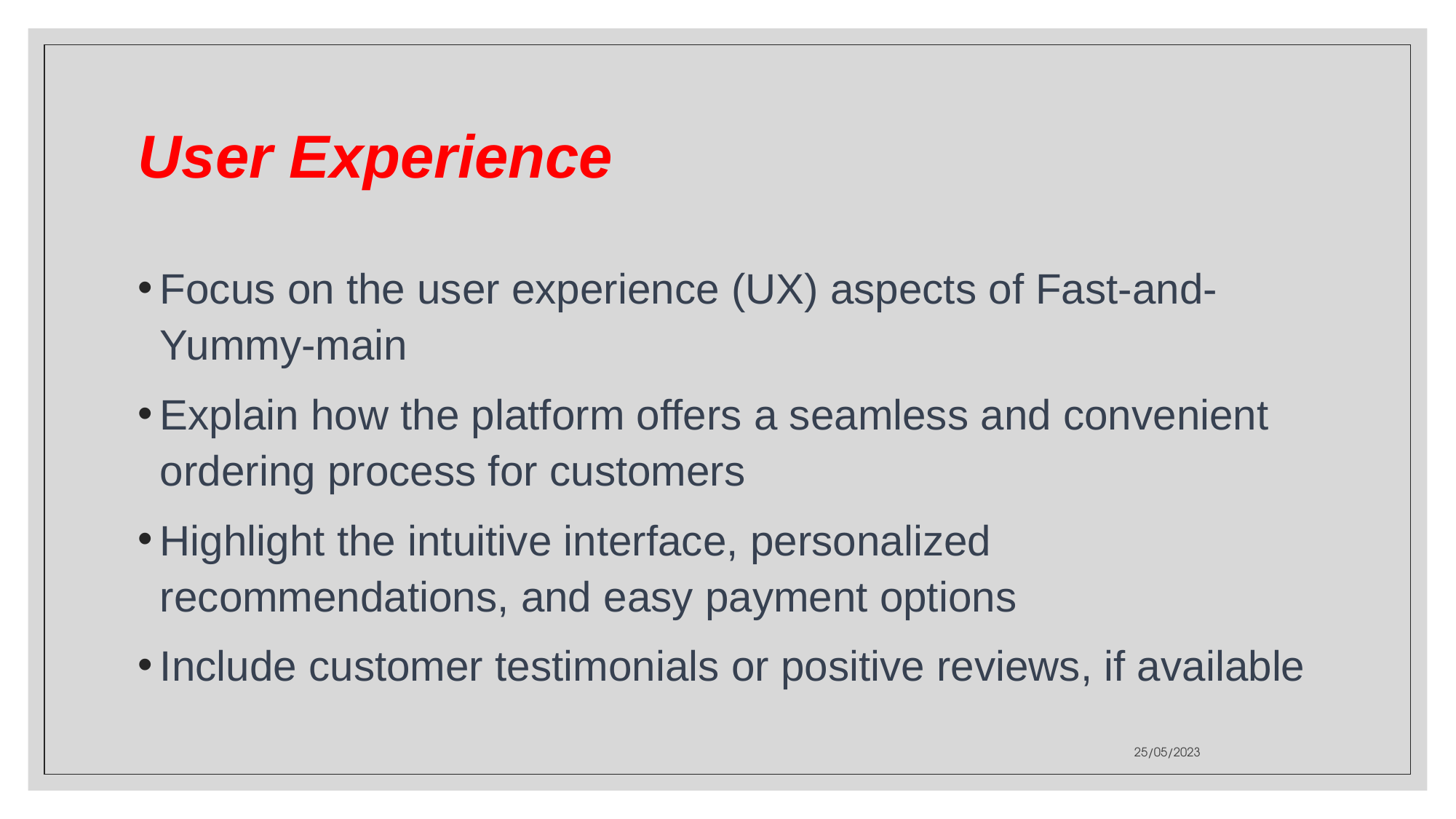

# User Experience
Focus on the user experience (UX) aspects of Fast-and-Yummy-main
Explain how the platform offers a seamless and convenient ordering process for customers
Highlight the intuitive interface, personalized recommendations, and easy payment options
Include customer testimonials or positive reviews, if available

25/05/2023